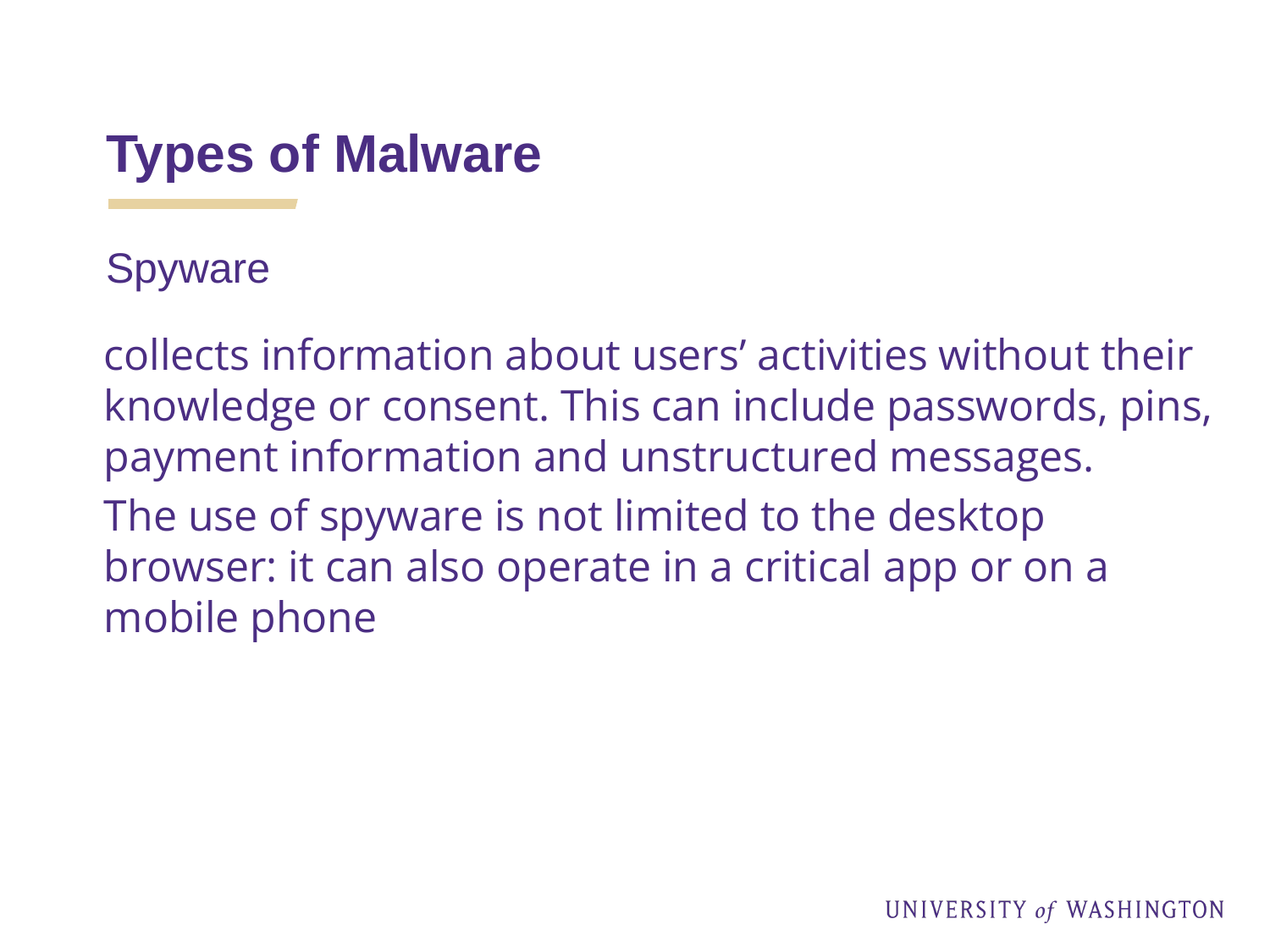

# Types of Malware
Spyware
collects information about users’ activities without their knowledge or consent. This can include passwords, pins, payment information and unstructured messages.
The use of spyware is not limited to the desktop browser: it can also operate in a critical app or on a mobile phone